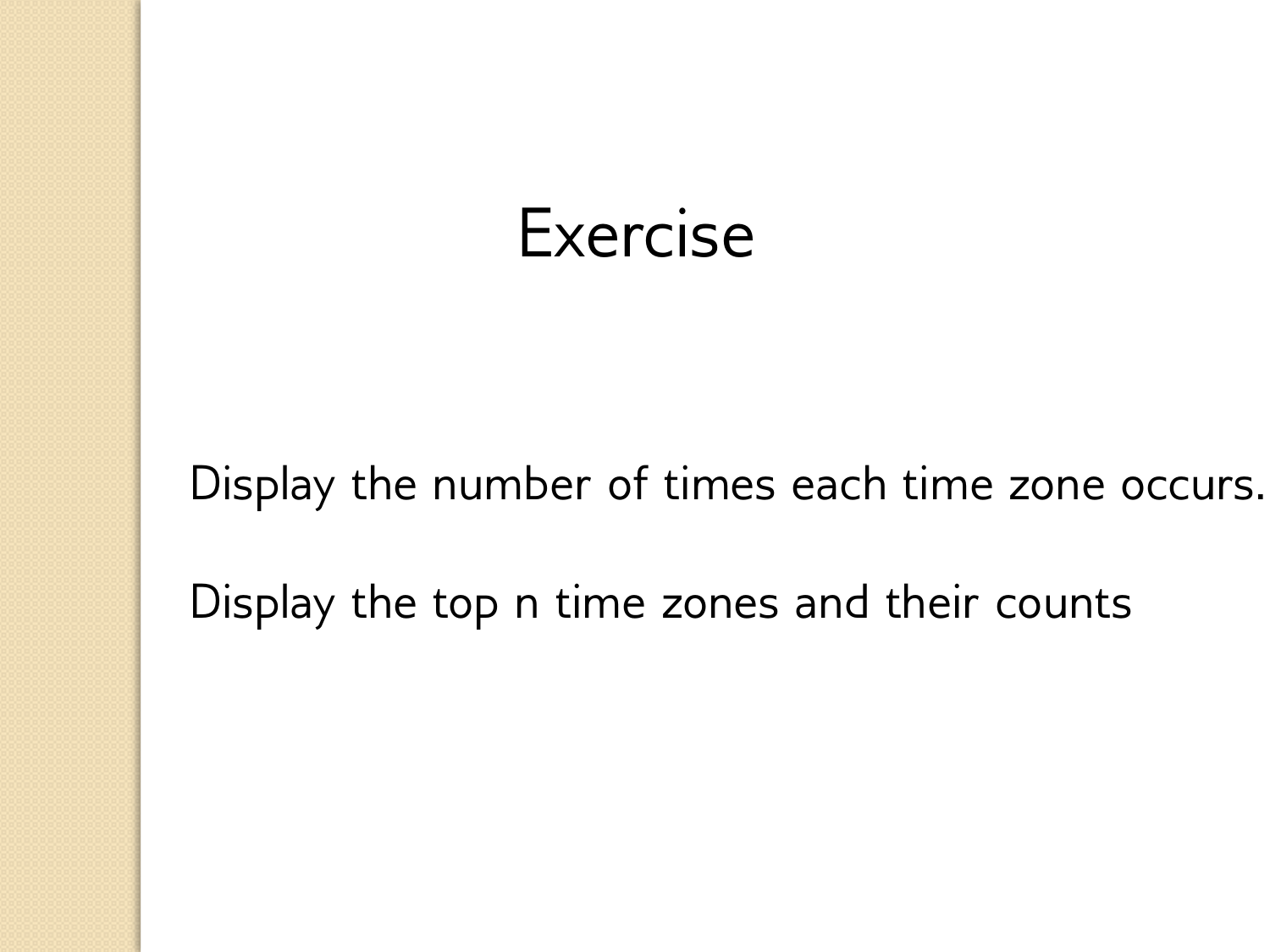

Exercise
Display the number of times each time zone occurs.

Display the top n time zones and their counts